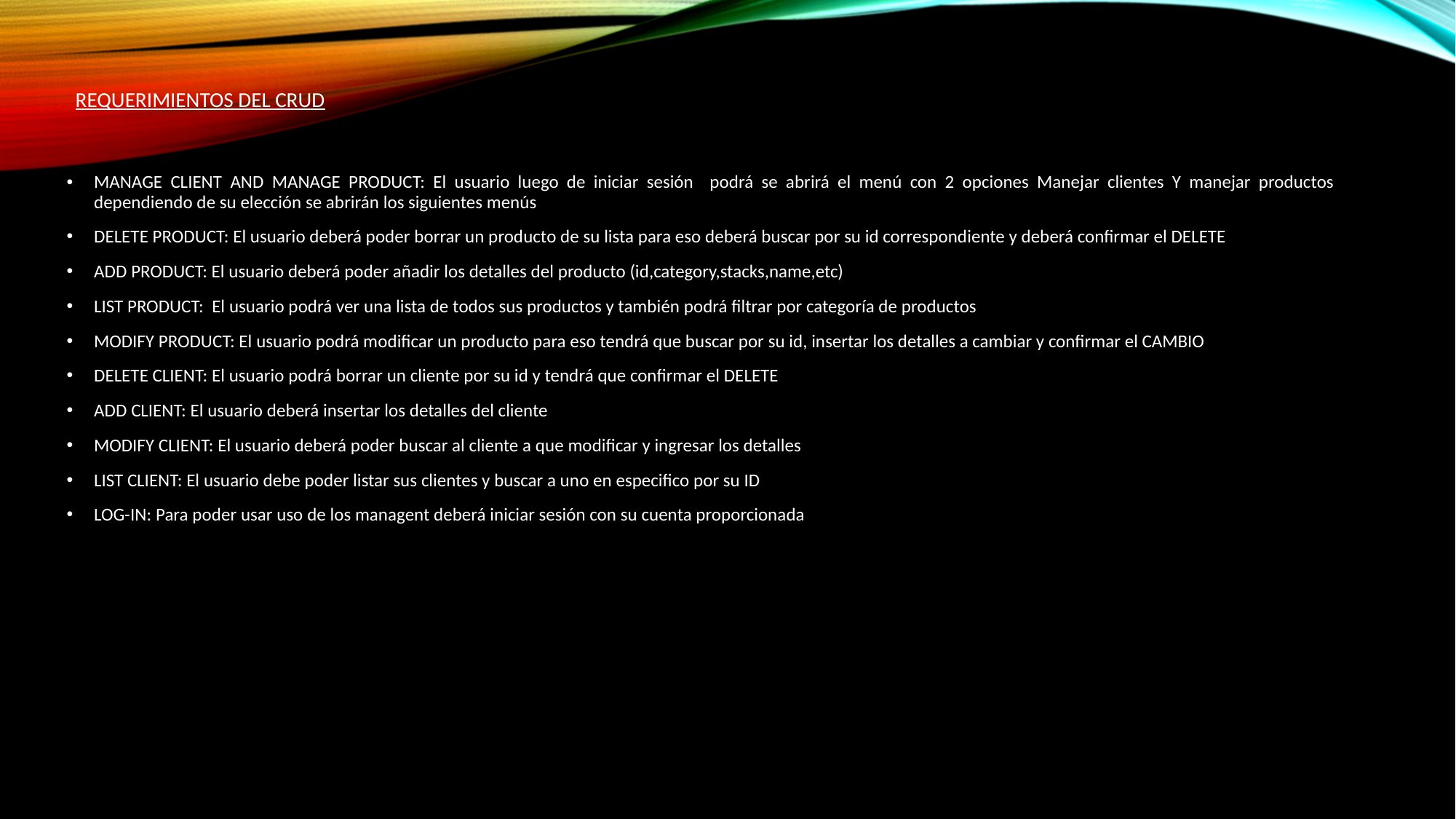

# REQUERIMIENTOS DEL CRUD
MANAGE CLIENT AND MANAGE PRODUCT: El usuario luego de iniciar sesión  podrá se abrirá el menú con 2 opciones Manejar clientes Y manejar productos dependiendo de su elección se abrirán los siguientes menús
DELETE PRODUCT: El usuario deberá poder borrar un producto de su lista para eso deberá buscar por su id correspondiente y deberá confirmar el DELETE
ADD PRODUCT: El usuario deberá poder añadir los detalles del producto (id,category,stacks,name,etc)
LIST PRODUCT:  El usuario podrá ver una lista de todos sus productos y también podrá filtrar por categoría de productos
MODIFY PRODUCT: El usuario podrá modificar un producto para eso tendrá que buscar por su id, insertar los detalles a cambiar y confirmar el CAMBIO
DELETE CLIENT: El usuario podrá borrar un cliente por su id y tendrá que confirmar el DELETE
ADD CLIENT: El usuario deberá insertar los detalles del cliente
MODIFY CLIENT: El usuario deberá poder buscar al cliente a que modificar y ingresar los detalles
LIST CLIENT: El usuario debe poder listar sus clientes y buscar a uno en especifico por su ID
LOG-IN: Para poder usar uso de los managent deberá iniciar sesión con su cuenta proporcionada